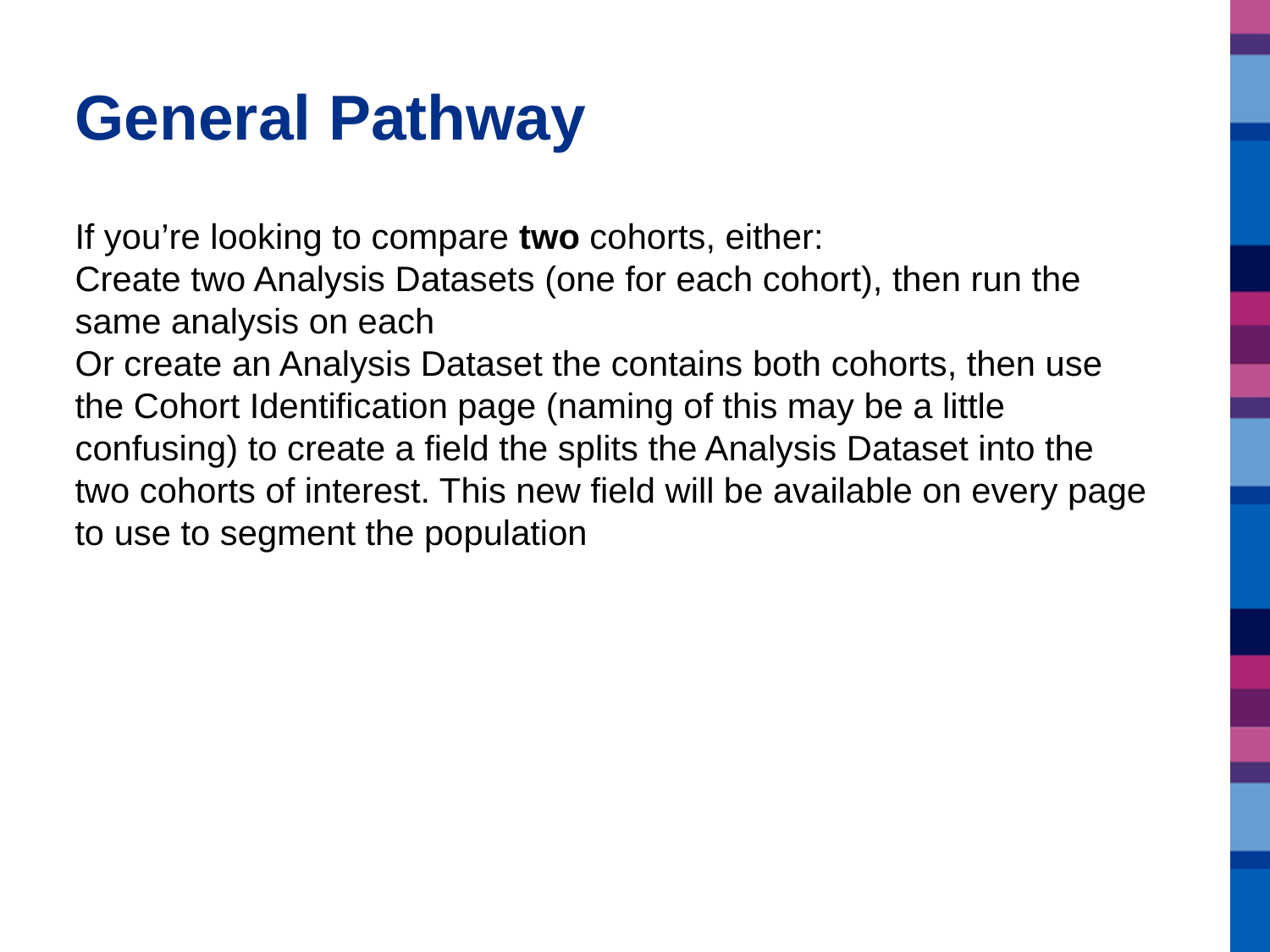

# General Pathway
If you’re looking to compare two cohorts, either:
Create two Analysis Datasets (one for each cohort), then run the same analysis on each
Or create an Analysis Dataset the contains both cohorts, then use the Cohort Identification page (naming of this may be a little confusing) to create a field the splits the Analysis Dataset into the two cohorts of interest. This new field will be available on every page to use to segment the population